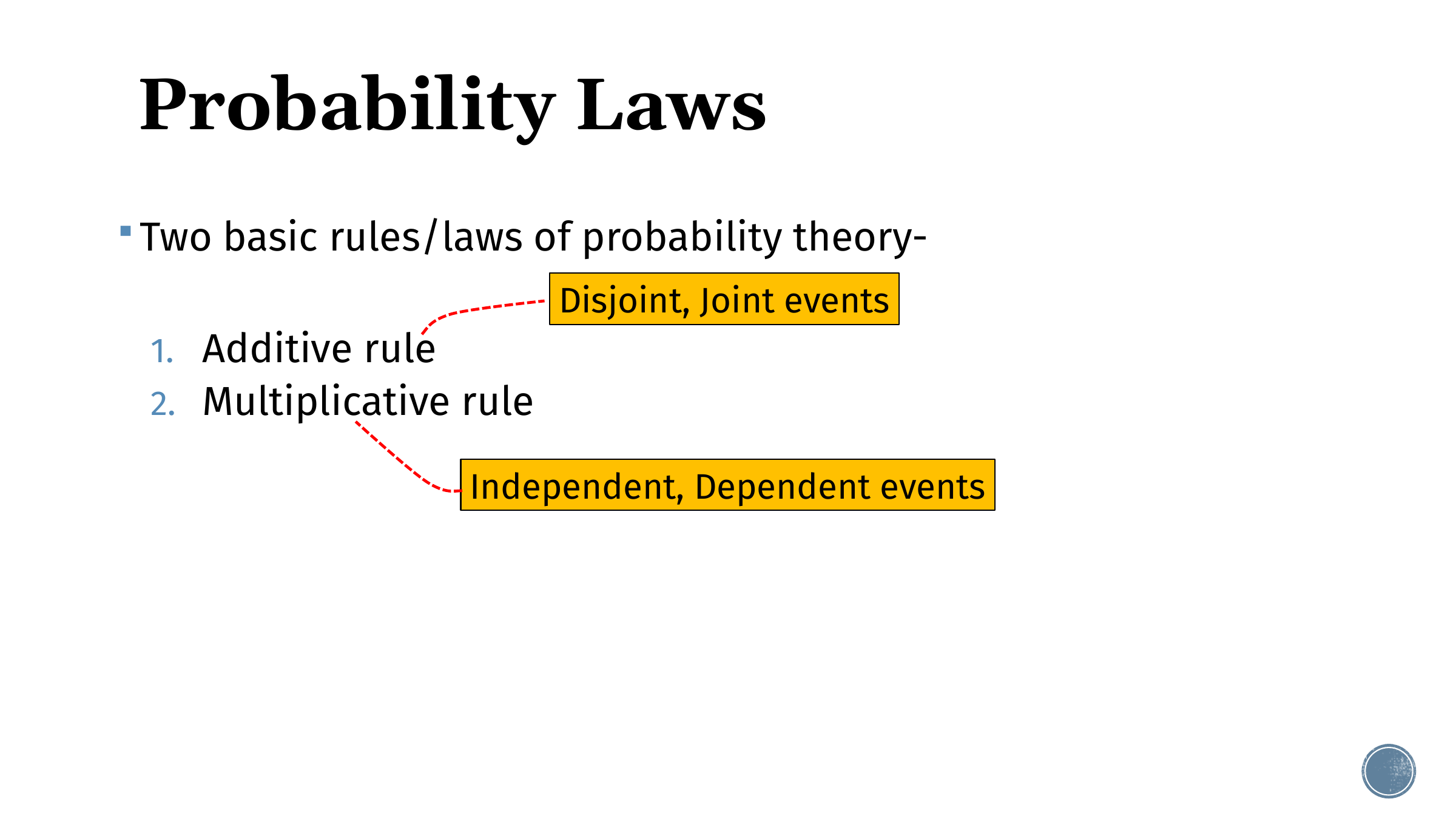

# Probability Laws
Two basic rules/laws of probability theory-

Additive rule
Multiplicative rule
Disjoint, Joint events

Independent, Dependent events